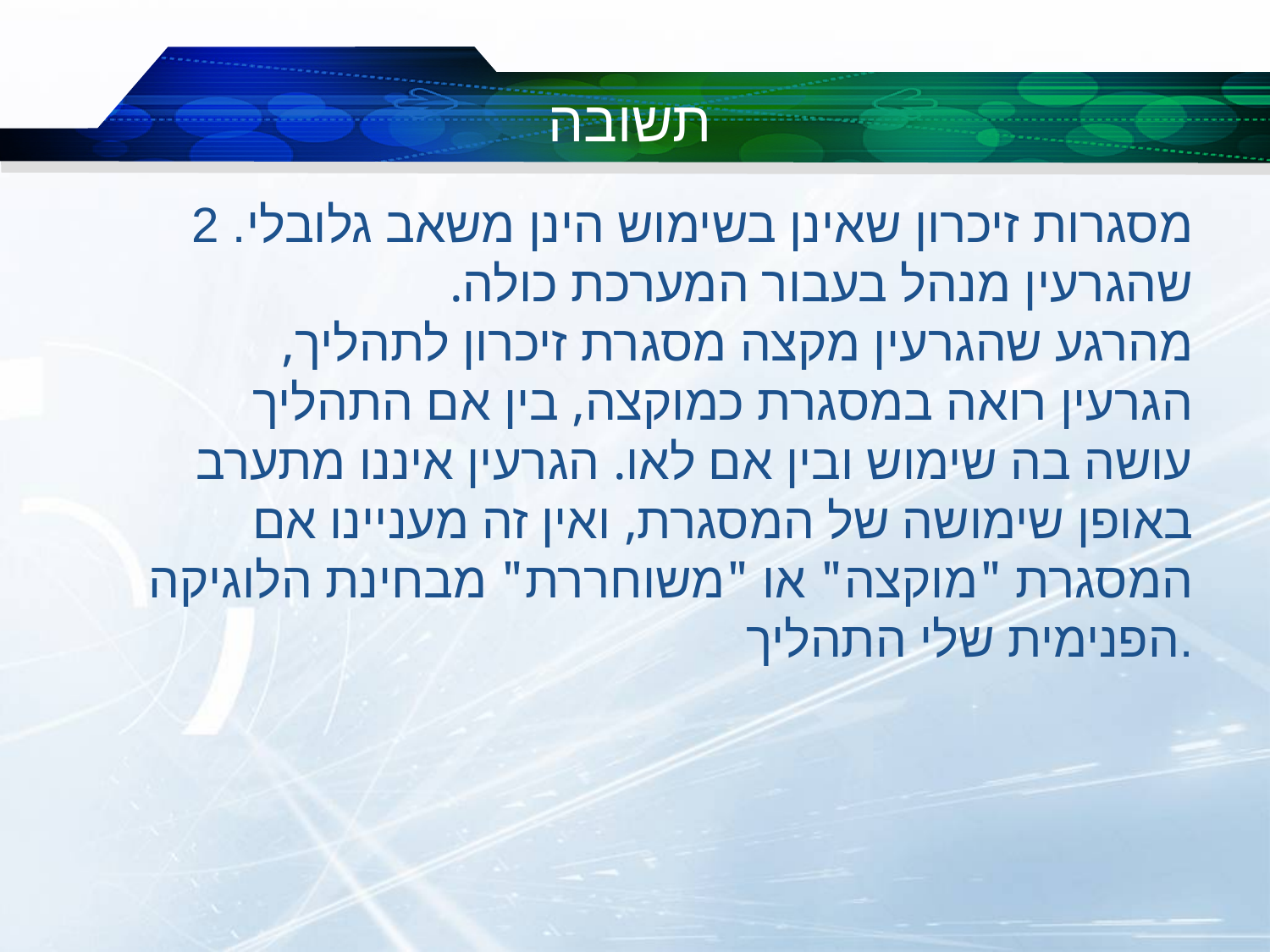

# תשובה
2 .מסגרות זיכרון שאינן בשימוש הינן משאב גלובלי שהגרעין מנהל בעבור המערכת כולה.
מהרגע שהגרעין מקצה מסגרת זיכרון לתהליך, הגרעין רואה במסגרת כמוקצה, בין אם התהליך עושה בה שימוש ובין אם לאו. הגרעין איננו מתערב באופן שימושה של המסגרת, ואין זה מעניינו אם המסגרת "מוקצה" או "משוחררת" מבחינת הלוגיקה הפנימית שלי התהליך.